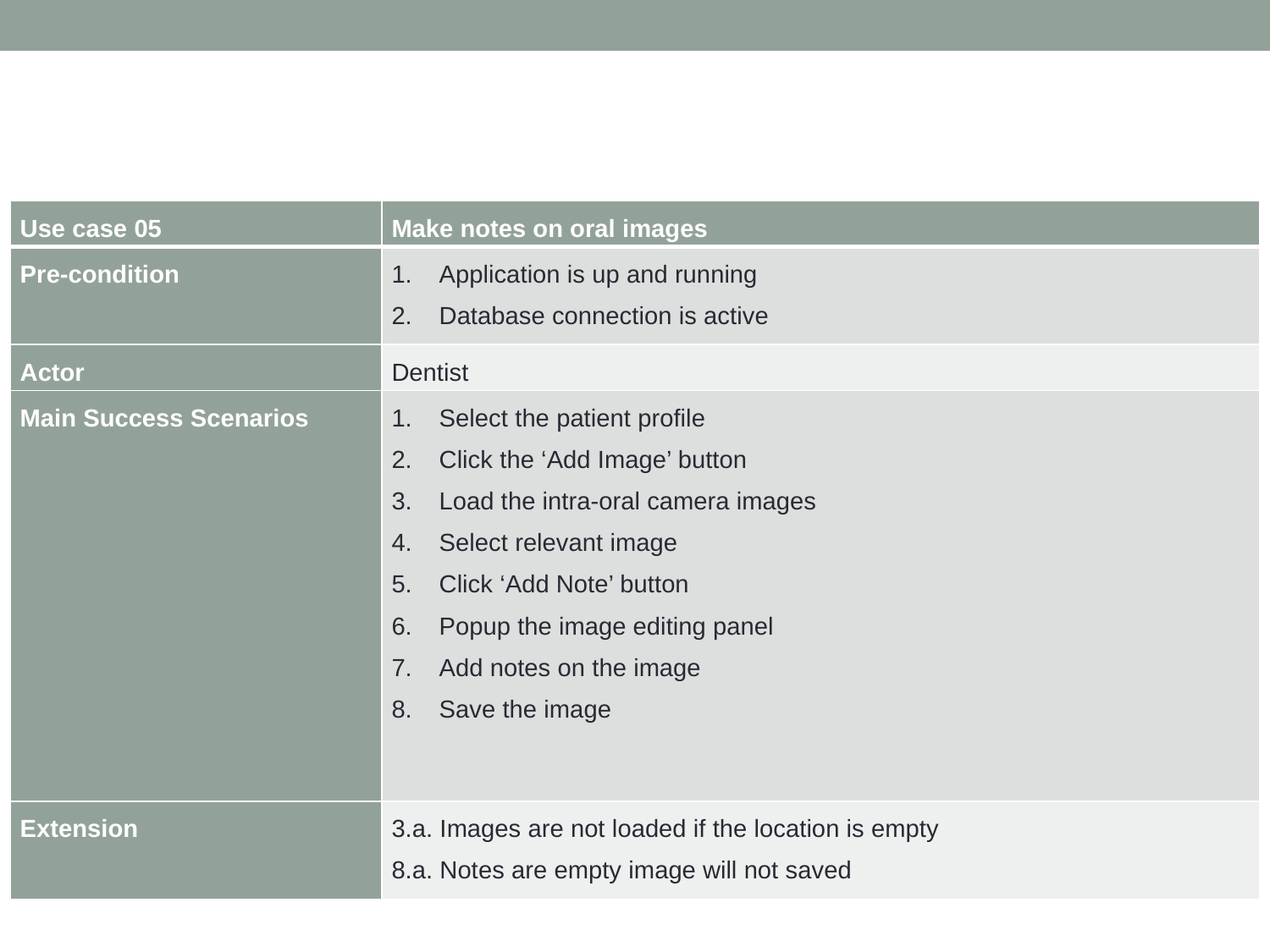

#
| Use case 05 | Make notes on oral images |
| --- | --- |
| Pre-condition | Application is up and running Database connection is active |
| Actor | Dentist |
| Main Success Scenarios | Select the patient profile Click the ‘Add Image’ button Load the intra-oral camera images Select relevant image Click ‘Add Note’ button Popup the image editing panel Add notes on the image Save the image |
| Extension | 3.a. Images are not loaded if the location is empty 8.a. Notes are empty image will not saved |